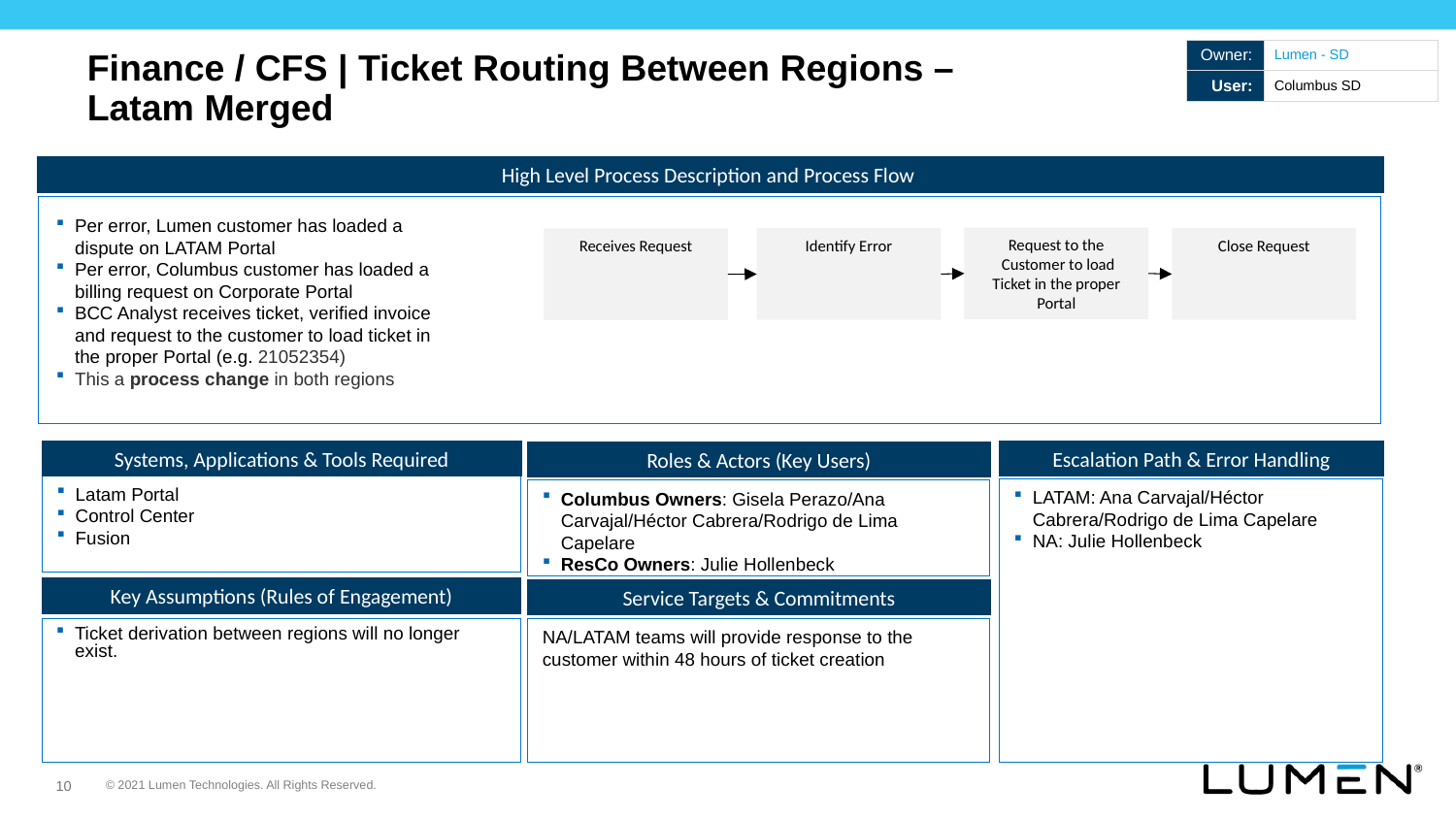

| Owner: | Lumen - SD |
| --- | --- |
| User: | Columbus SD |
Finance / CFS | Ticket Routing Between Regions – Latam Merged
High Level Process Description and Process Flow

Per error, Lumen customer has loaded a dispute on LATAM Portal
Per error, Columbus customer has loaded a billing request on Corporate Portal
BCC Analyst receives ticket, verified invoice and request to the customer to load ticket in the proper Portal (e.g. 21052354)
This a process change in both regions
Identify Error

Request to the
 Customer to load Ticket in the proper Portal
Close Request

Receives Request

Systems, Applications & Tools Required
Escalation Path & Error Handling
Roles & Actors (Key Users)
Latam Portal
Control Center
Fusion
LATAM: Ana Carvajal/Héctor Cabrera/Rodrigo de Lima Capelare
NA: Julie Hollenbeck

Columbus Owners: Gisela Perazo/Ana Carvajal/Héctor Cabrera/Rodrigo de Lima Capelare
ResCo Owners: Julie Hollenbeck

Key Assumptions (Rules of Engagement)
Service Targets & Commitments
Ticket derivation between regions will no longer exist.
NA/LATAM teams will provide response to the customer within 48 hours of ticket creation
10